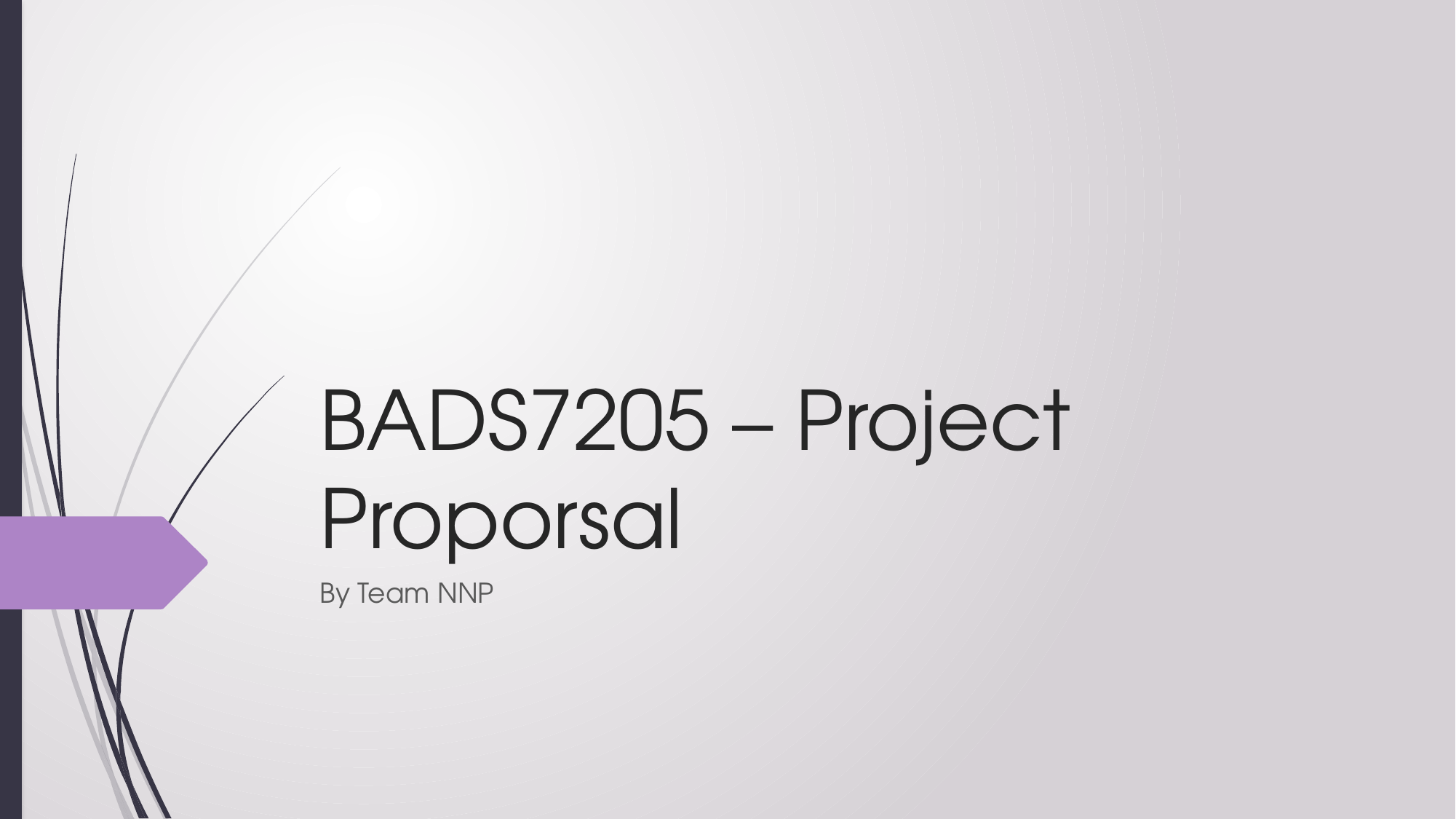

# BADS7205 – Project Proporsal
By Team NNP